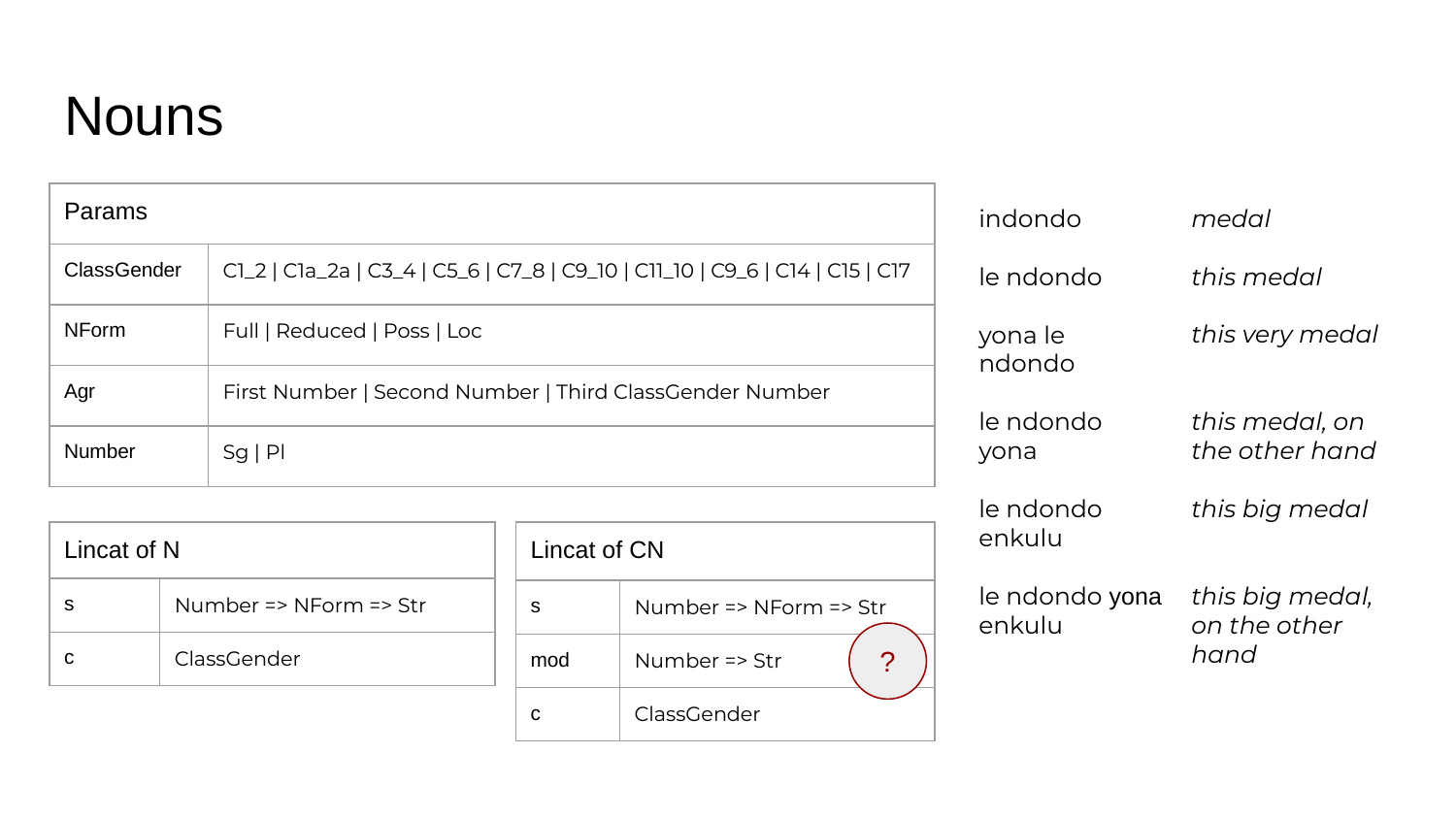

# Nouns
| Params |  |
| --- | --- |
| ClassGender | C1\_2 | C1a\_2a | C3\_4 | C5\_6 | C7\_8 | C9\_10 | C11\_10 | C9\_6 | C14 | C15 | C17 |
| NForm | Full | Reduced | Poss | Loc |
| Agr | First Number | Second Number | Third ClassGender Number |
| Number | Sg | Pl |
indondo

le ndondo

yona le ndondo

le ndondo yona

le ndondo enkulu

le ndondo yona enkulu
medal

this medal

this very medal

this medal, on the other hand

this big medal

this big medal, on the other hand
| Lincat of N |  |
| --- | --- |
| s | Number => NForm => Str |
| c | ClassGender |
| Lincat of CN |  |
| --- | --- |
| s | Number => NForm => Str |
| mod | Number => Str |
| c | ClassGender |
?